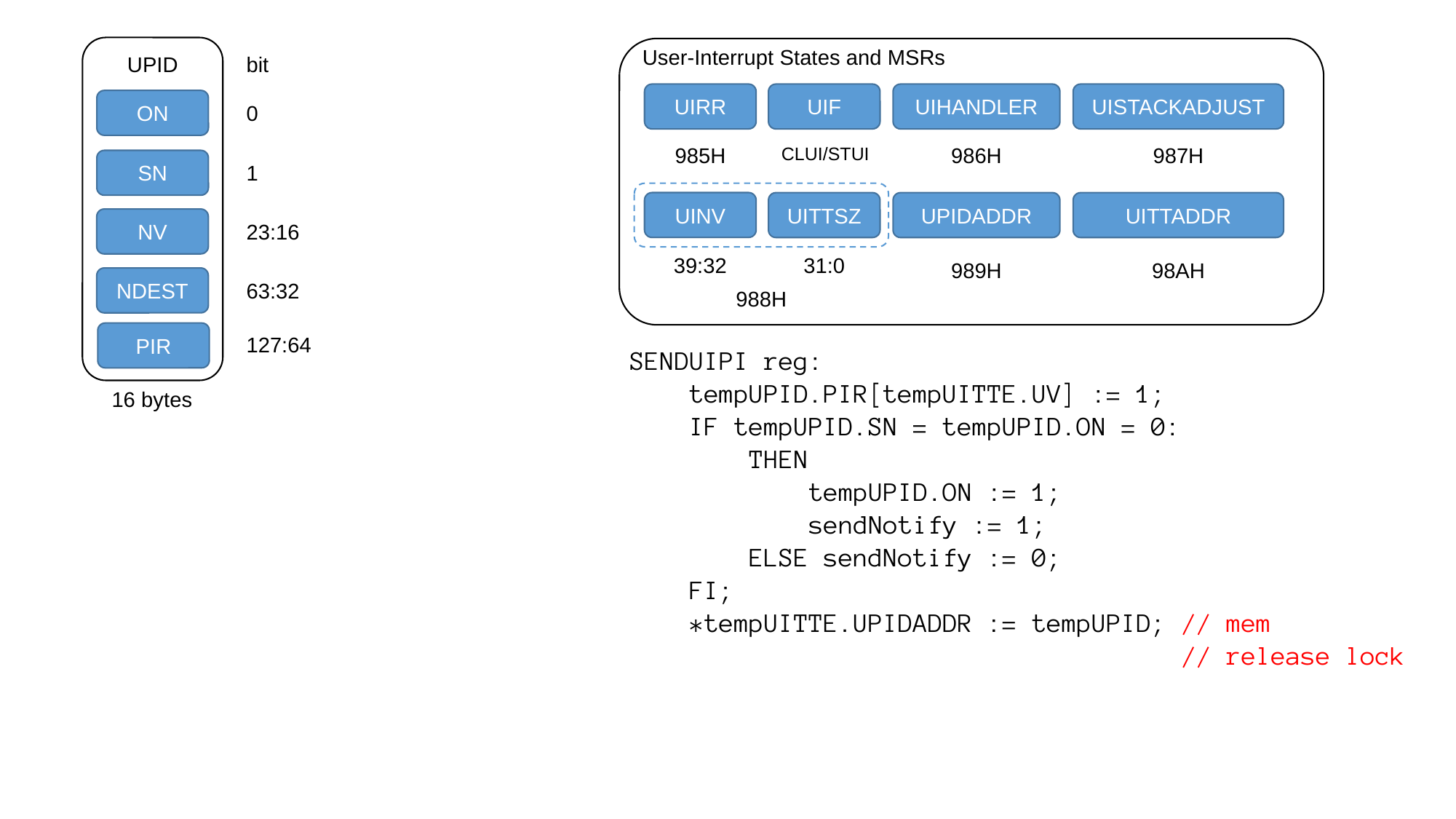

User-Interrupt States and MSRs
UPID
bit
UIRR
UIF
UIHANDLER
UISTACKADJUST
ON
0
985H
CLUI/STUI
986H
987H
SN
1

UINV
UITTSZ
UPIDADDR
UITTADDR
NV
23:16
39:32
31:0
989H
98AH
NDEST
63:32
988H
PIR
127:64
SENDUIPI reg:
    tempUPID.PIR[tempUITTE.UV] := 1;
    IF tempUPID.SN = tempUPID.ON = 0:
        THEN
            tempUPID.ON := 1;
            sendNotify := 1;
        ELSE sendNotify := 0;
    FI;
    *tempUITTE.UPIDADDR := tempUPID; // mem
                                     // release lock
16 bytes